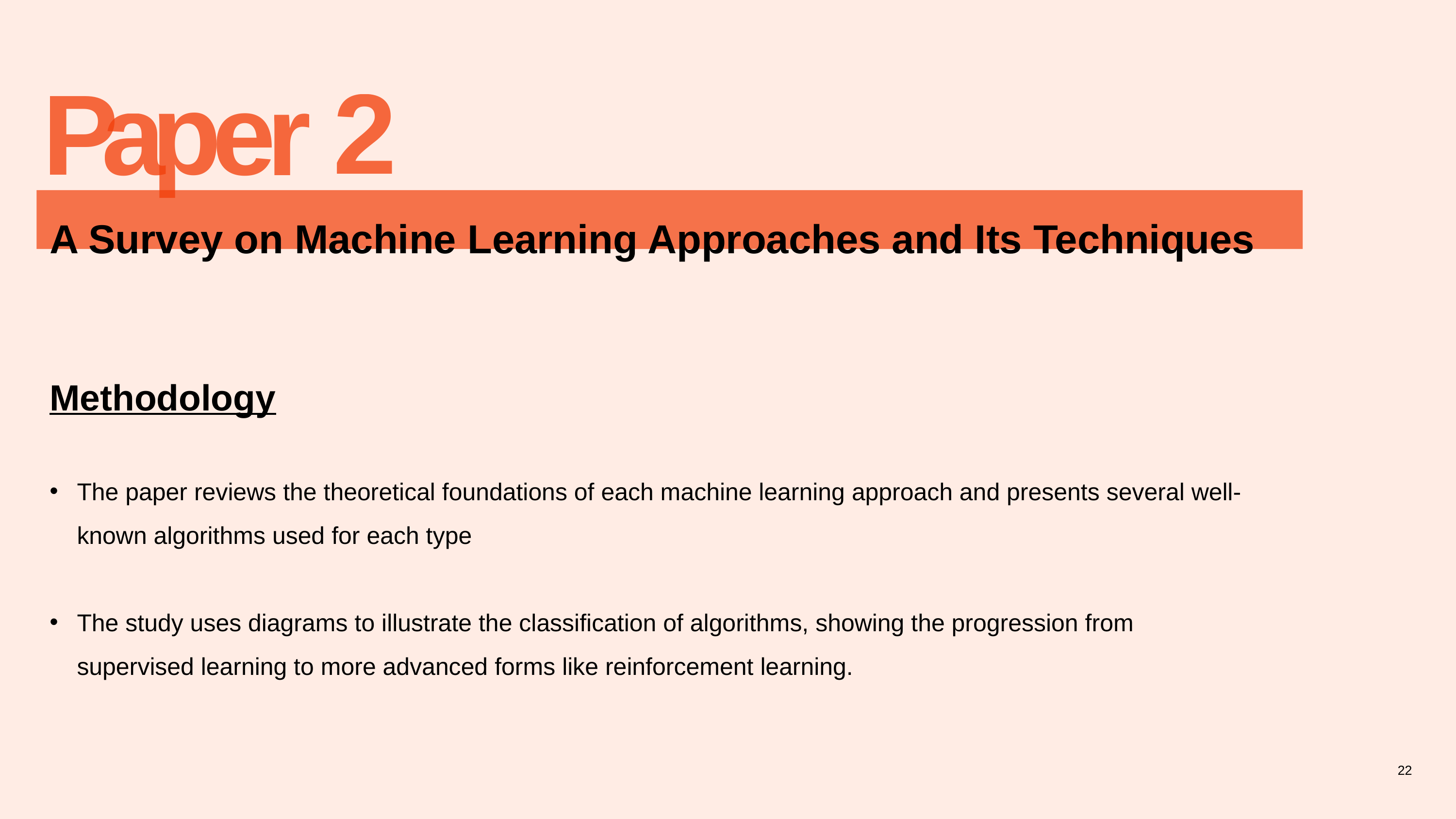

2
p
P
e
a
r

A Survey on Machine Learning Approaches and Its Techniques

Methodology

The paper reviews the theoretical foundations of each machine learning approach and presents several well-known algorithms used for each type

The study uses diagrams to illustrate the classification of algorithms, showing the progression from supervised learning to more advanced forms like reinforcement learning.
22